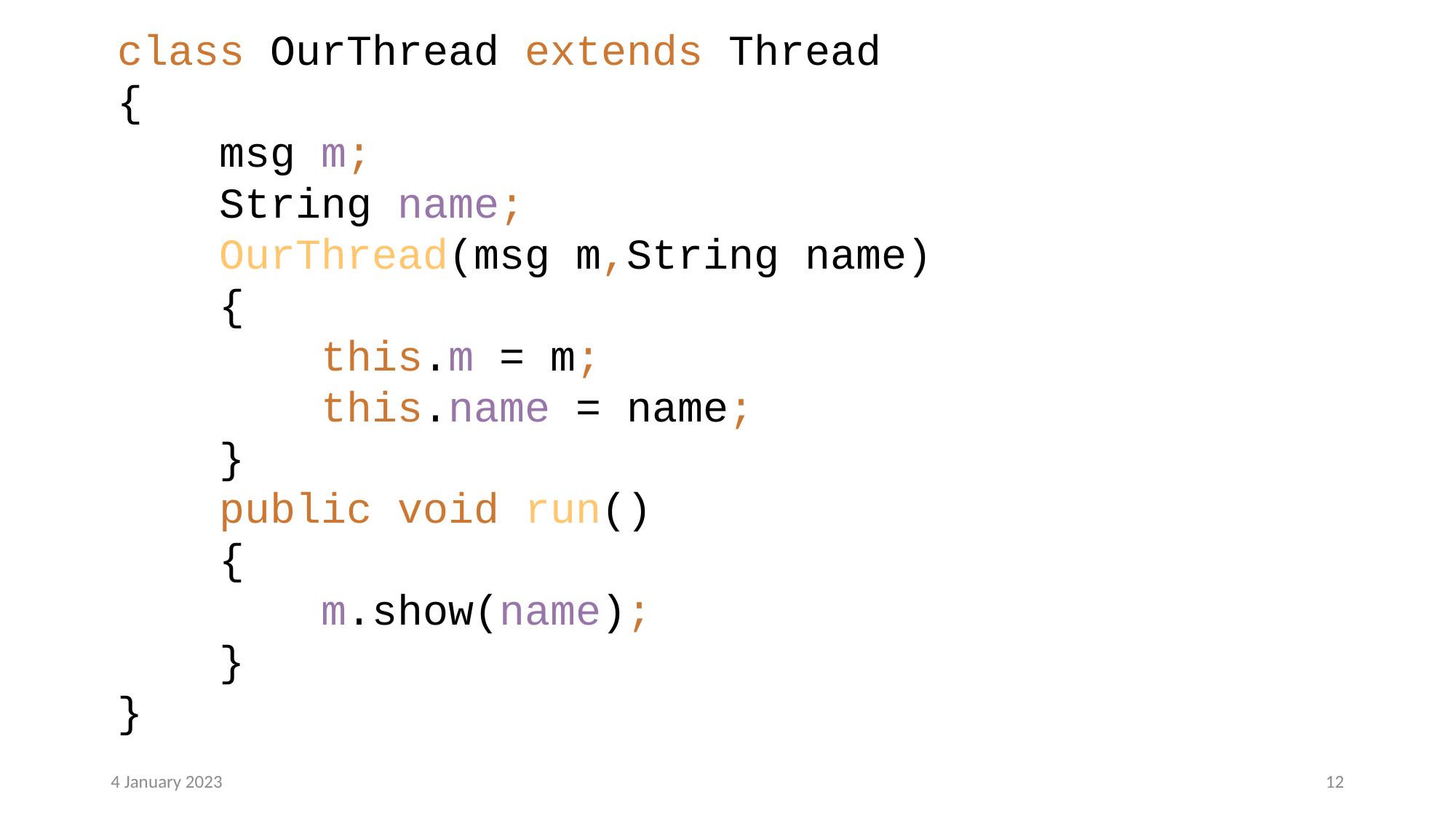

class OurThread extends Thread
{
    msg m;
    String name;
    OurThread(msg m,String name)
    {
        this.m = m;
        this.name = name;
    }
    public void run()
    {
        m.show(name);
    }
}

4 January 2023
12